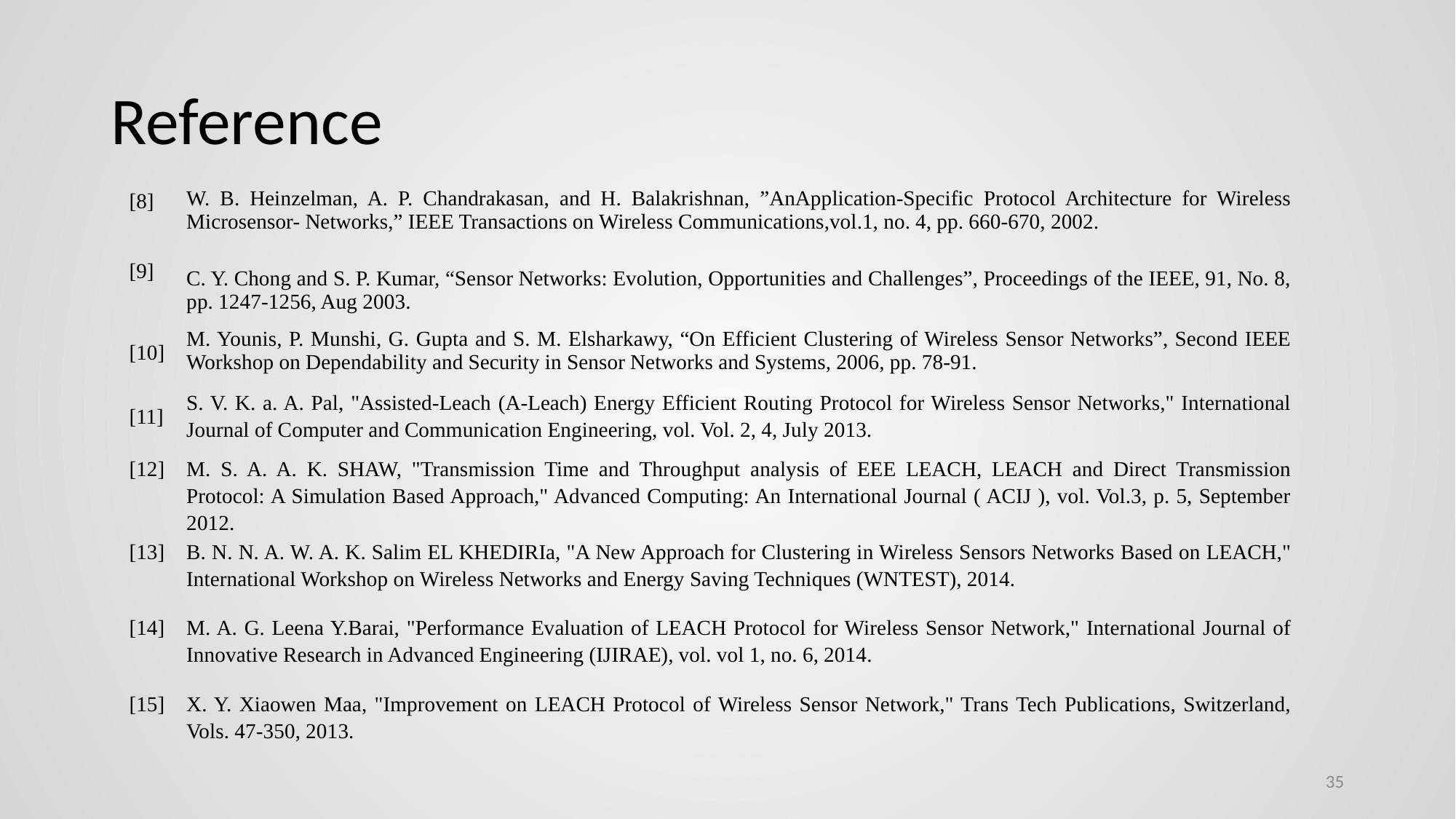

# Reference
| [8] | W. B. Heinzelman, A. P. Chandrakasan, and H. Balakrishnan, ”AnApplication-Specific Protocol Architecture for Wireless Microsensor- Networks,” IEEE Transactions on Wireless Communications,vol.1, no. 4, pp. 660-670, 2002. |
| --- | --- |
| [9] | C. Y. Chong and S. P. Kumar, “Sensor Networks: Evolution, Opportunities and Challenges”, Proceedings of the IEEE, 91, No. 8, pp. 1247-1256, Aug 2003. |
| [10] | M. Younis, P. Munshi, G. Gupta and S. M. Elsharkawy, “On Efficient Clustering of Wireless Sensor Networks”, Second IEEE Workshop on Dependability and Security in Sensor Networks and Systems, 2006, pp. 78-91. |
| [11] | S. V. K. a. A. Pal, "Assisted-Leach (A-Leach) Energy Efficient Routing Protocol for Wireless Sensor Networks," International Journal of Computer and Communication Engineering, vol. Vol. 2, 4, July 2013. |
| [12] | M. S. A. A. K. SHAW, "Transmission Time and Throughput analysis of EEE LEACH, LEACH and Direct Transmission Protocol: A Simulation Based Approach," Advanced Computing: An International Journal ( ACIJ ), vol. Vol.3, p. 5, September 2012. |
| [13] | B. N. N. A. W. A. K. Salim EL KHEDIRIa, "A New Approach for Clustering in Wireless Sensors Networks Based on LEACH," International Workshop on Wireless Networks and Energy Saving Techniques (WNTEST), 2014. |
| [14] | M. A. G. Leena Y.Barai, "Performance Evaluation of LEACH Protocol for Wireless Sensor Network," International Journal of Innovative Research in Advanced Engineering (IJIRAE), vol. vol 1, no. 6, 2014. |
| [15] | X. Y. Xiaowen Maa, "Improvement on LEACH Protocol of Wireless Sensor Network," Trans Tech Publications, Switzerland, Vols. 47-350, 2013. |
35